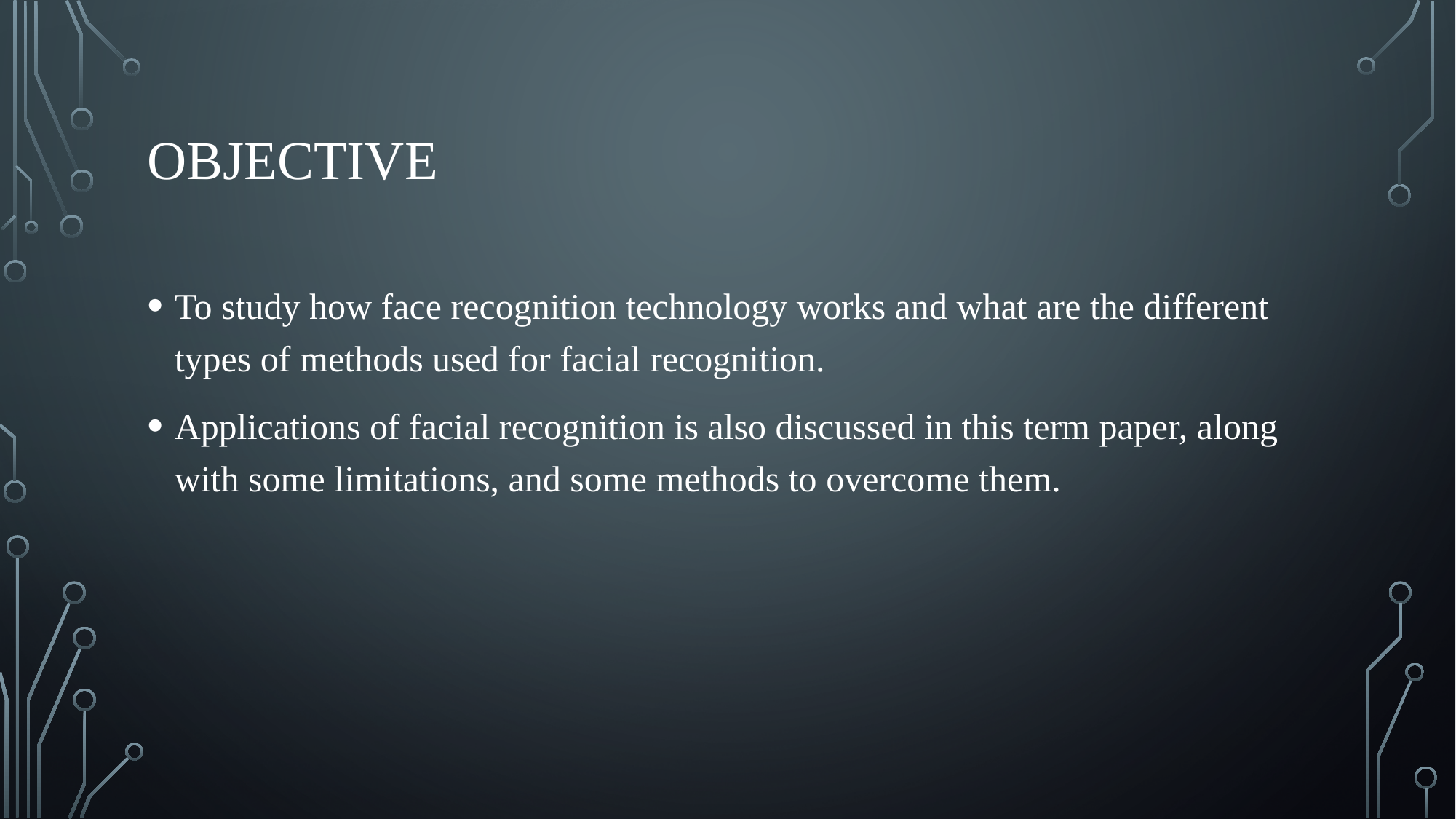

# objective
To study how face recognition technology works and what are the different types of methods used for facial recognition.
Applications of facial recognition is also discussed in this term paper, along with some limitations, and some methods to overcome them.